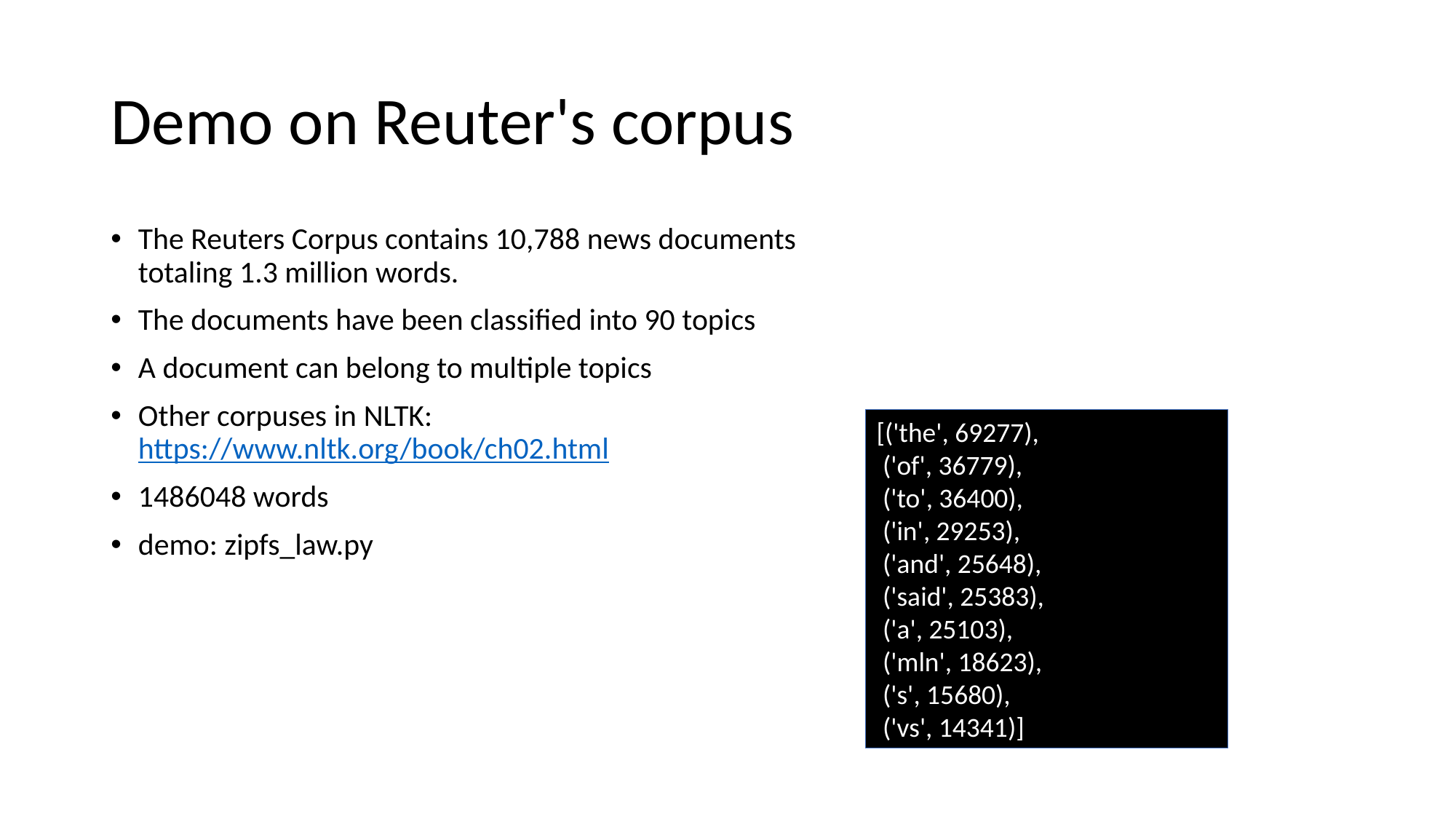

# Demo on Reuter's corpus
The Reuters Corpus contains 10,788 news documents totaling 1.3 million words.
The documents have been classified into 90 topics
A document can belong to multiple topics
Other corpuses in NLTK: https://www.nltk.org/book/ch02.html
1486048 words
demo: zipfs_law.py
[('the', 69277),
 ('of', 36779),
 ('to', 36400),
 ('in', 29253),
 ('and', 25648),
 ('said', 25383),
 ('a', 25103),
 ('mln', 18623),
 ('s', 15680),
 ('vs', 14341)]